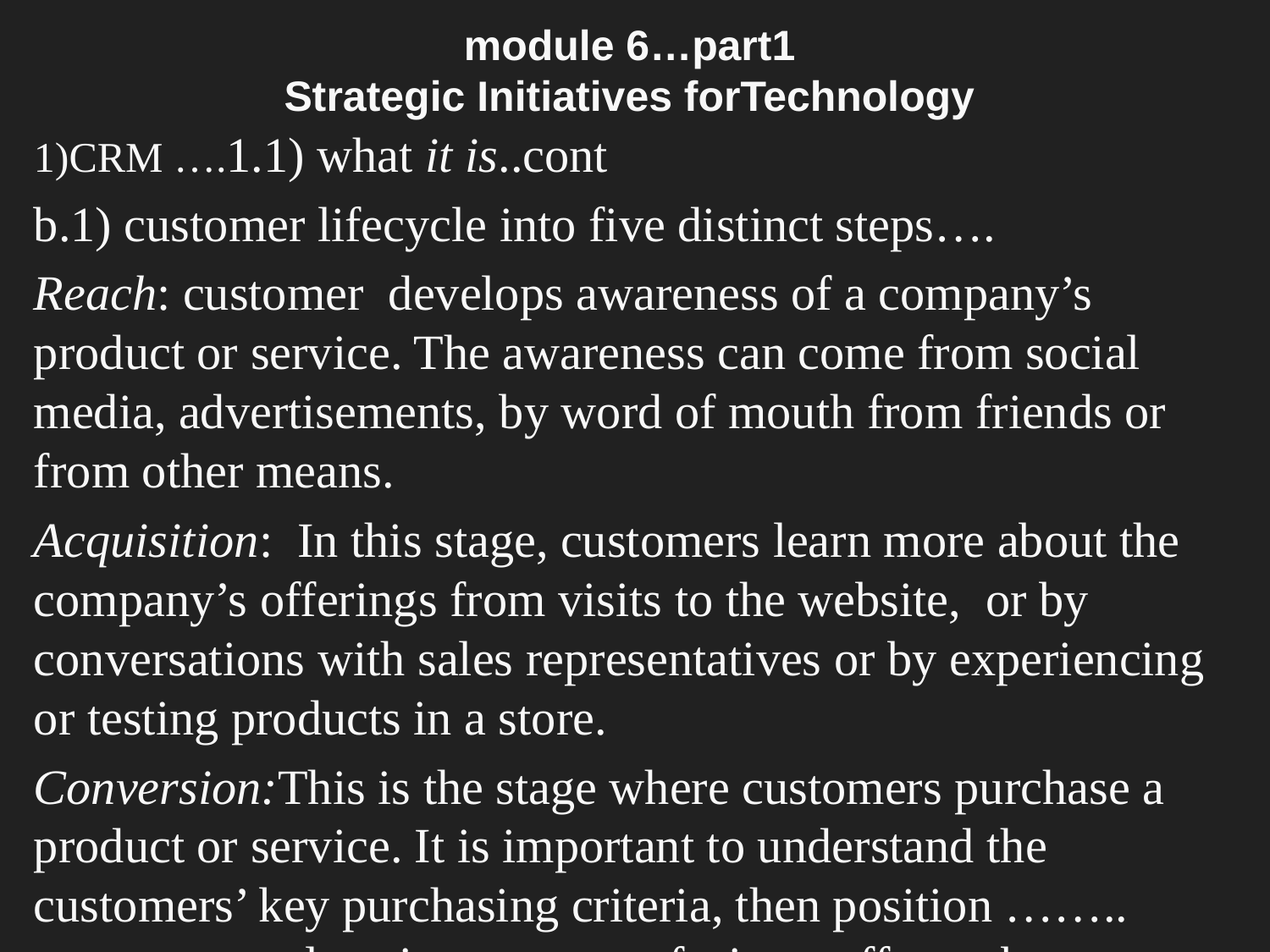

# module 6…part1 Strategic Initiatives forTechnology
1)CRM ….1.1) what it is..cont
b.1) customer lifecycle into five distinct steps….
Reach: customer  develops awareness of a company’s product or service. The awareness can come from social media, advertisements, by word of mouth from friends or from other means.
Acquisition:  In this stage, customers learn more about the company’s offerings from visits to the website,  or by conversations with sales representatives or by experiencing or testing products in a store.
Conversion:This is the stage where customers purchase a product or service. It is important to understand the customers’ key purchasing criteria, then position …….. systems can also give customer-facing staff members detailed information on customers' personal information, purchase history, buying preferences and concerns